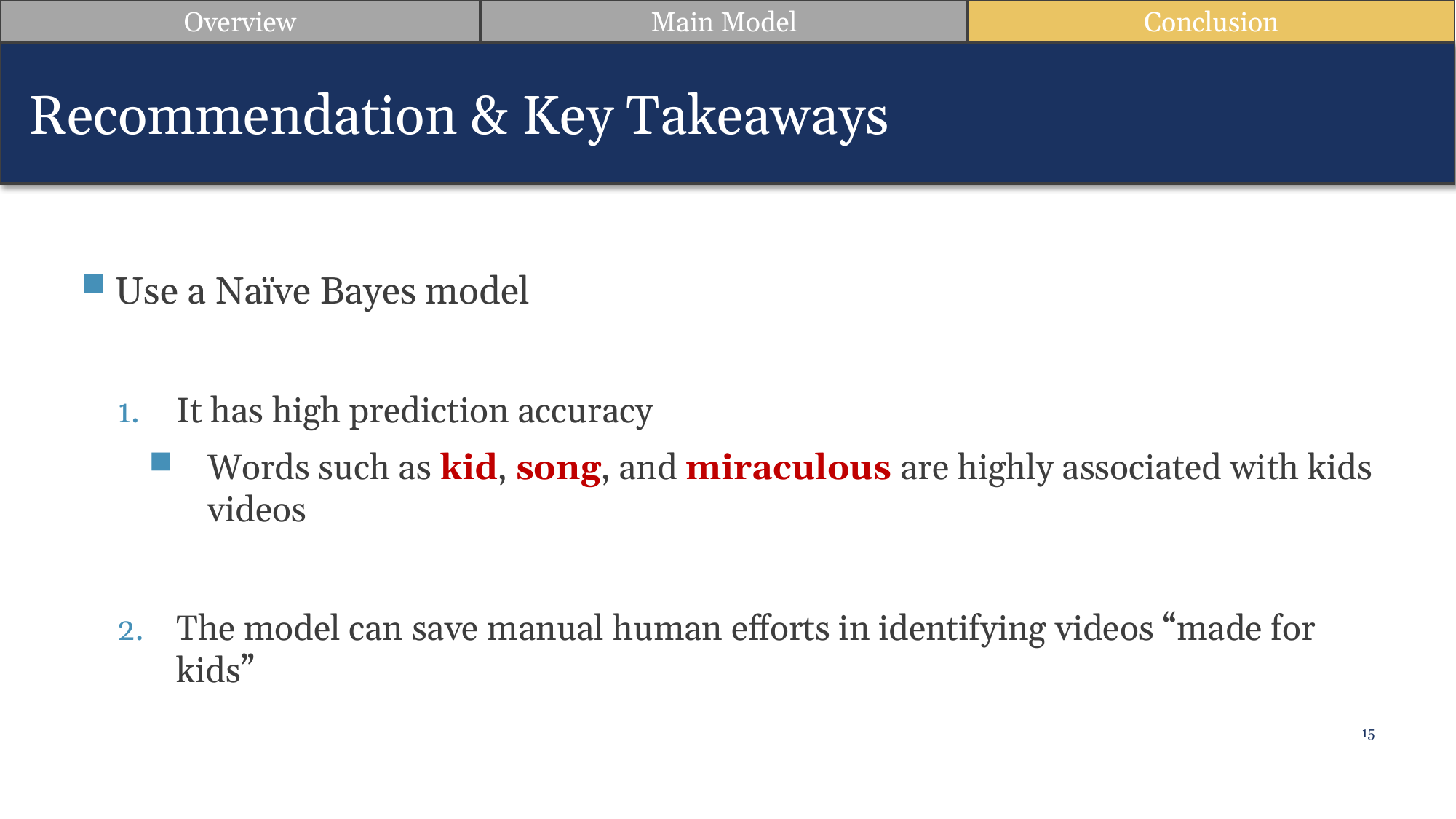

Overview
Main Model
Conclusion
Recommendation & Key Takeaways
Use a Naïve Bayes model

It has high prediction accuracy
Words such as kid, song, and miraculous are highly associated with kids videos

The model can save manual human efforts in identifying videos “made for kids”
15